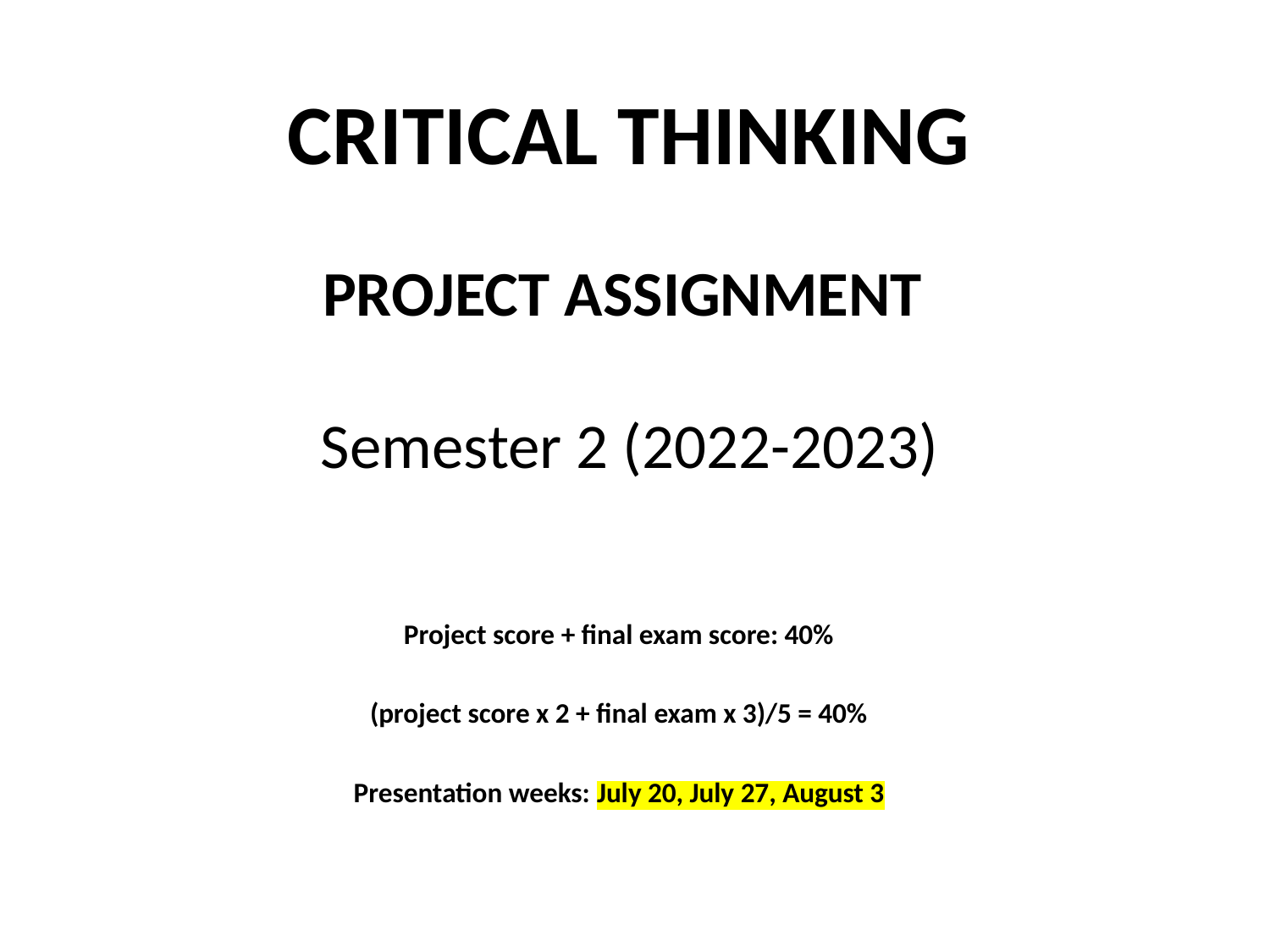

CRITICAL THINKING
# PROJECT ASSIGNMENT Semester 2 (2022-2023)

Project score + final exam score: 40%

(project score x 2 + final exam x 3)/5 = 40%

Presentation weeks: July 20, July 27, August 3